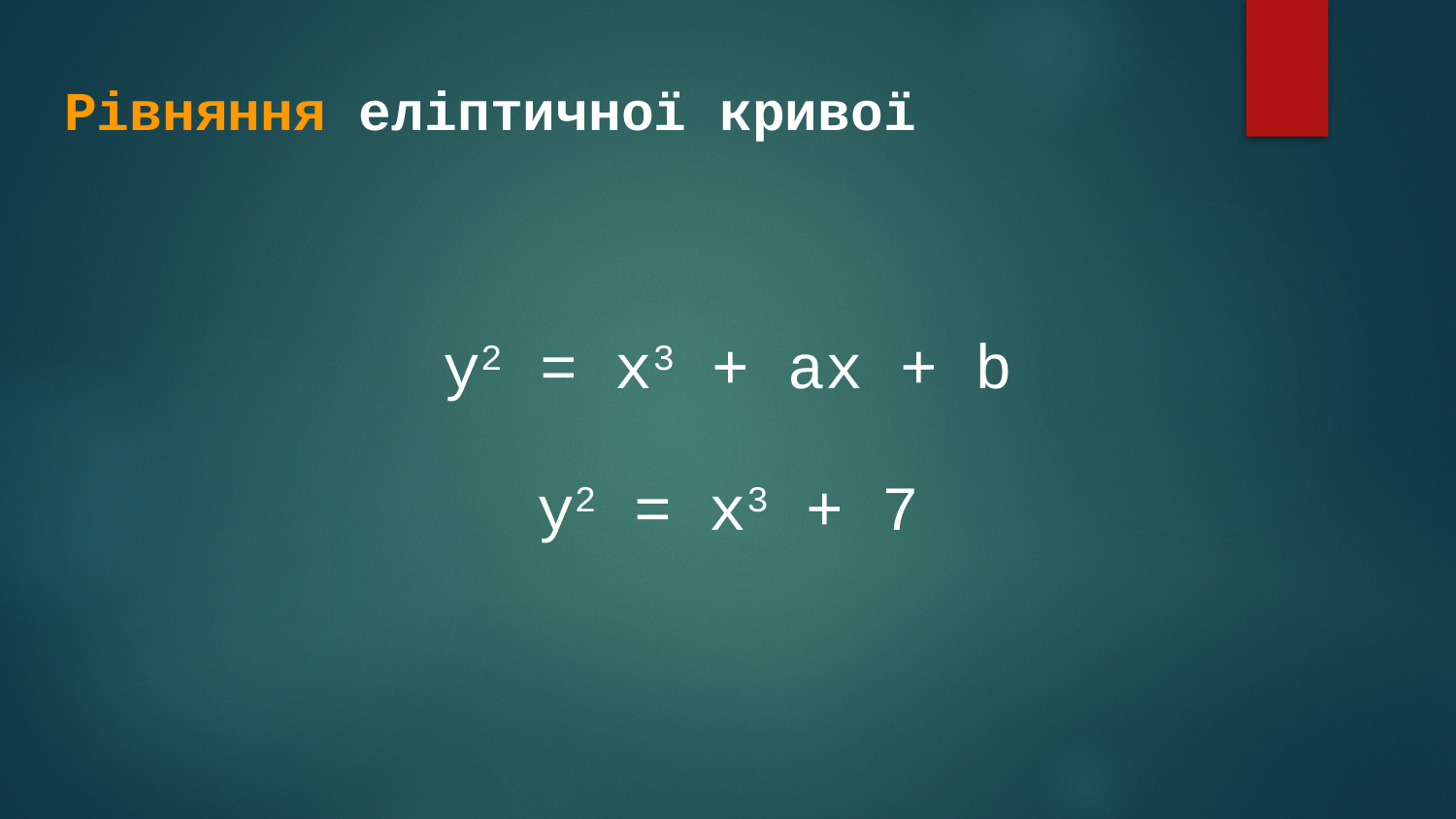

# Рівняння еліптичної кривої
y2 = x3 + ax + b
y2 = x3 + 7